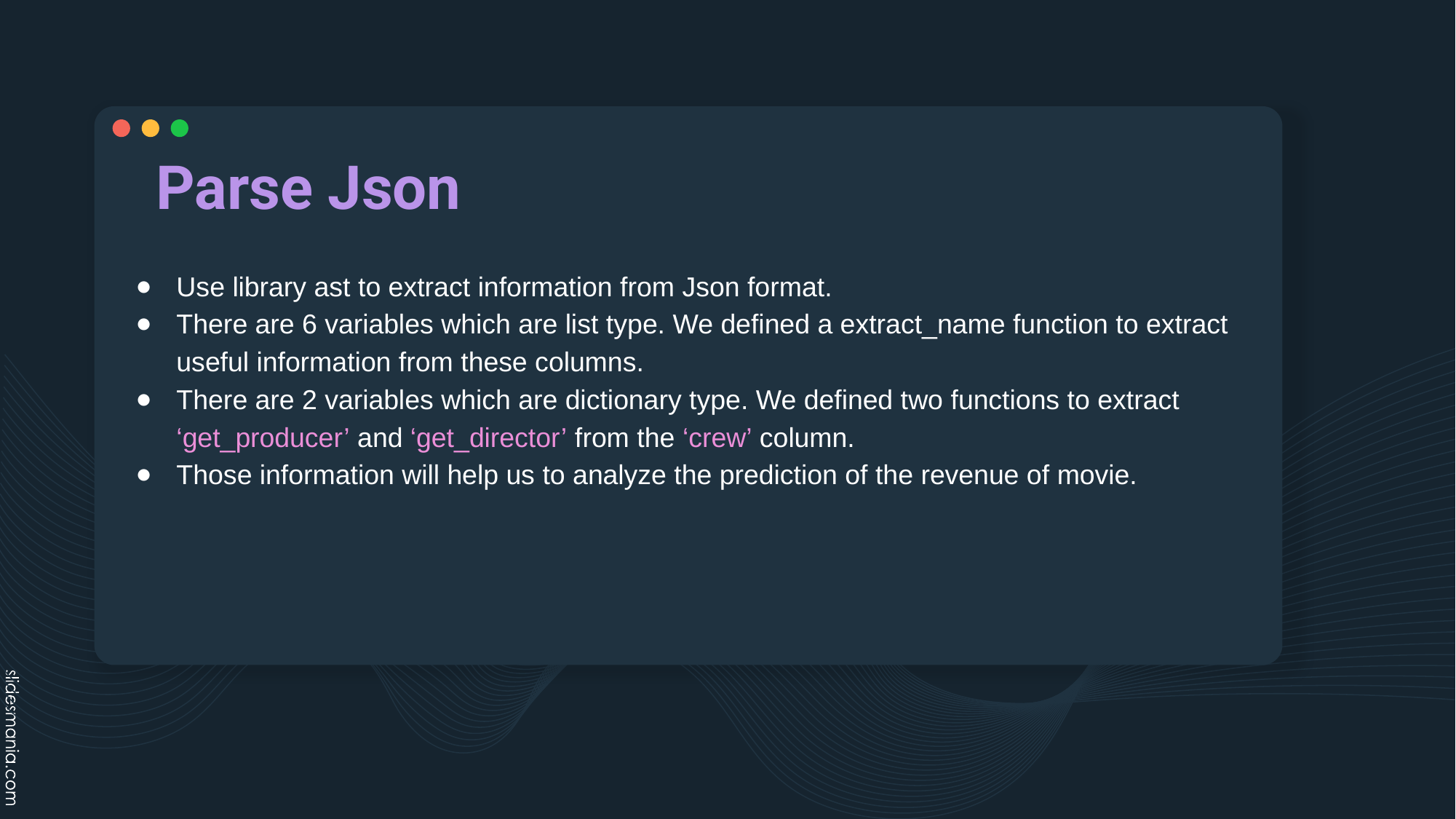

# Parse Json
Use library ast to extract information from Json format.
There are 6 variables which are list type. We defined a extract_name function to extract useful information from these columns.
There are 2 variables which are dictionary type. We defined two functions to extract ‘get_producer’ and ‘get_director’ from the ‘crew’ column.
Those information will help us to analyze the prediction of the revenue of movie.